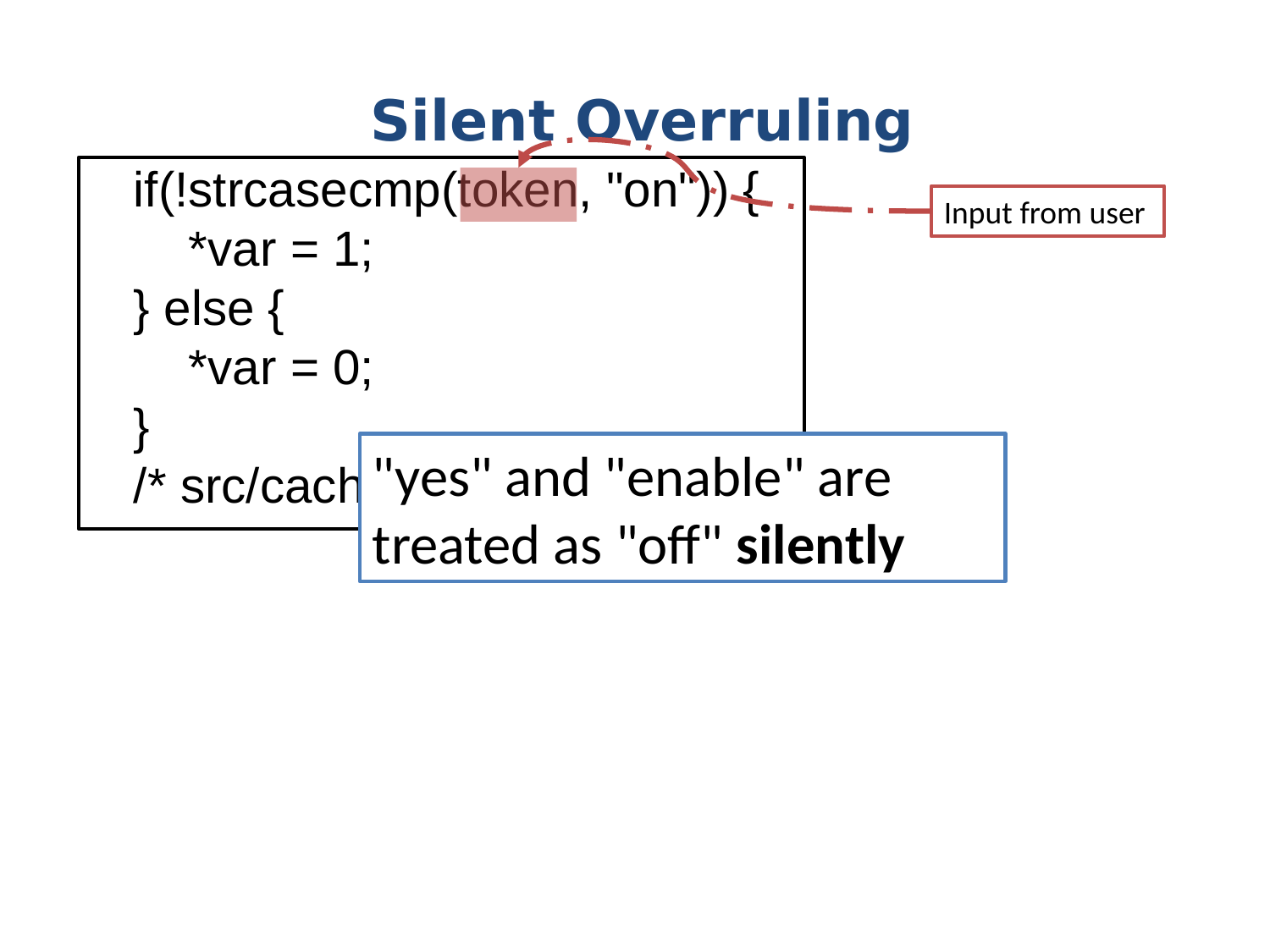

# Silent Overruling
    if(!strcasecmp(token, "on")) {
        *var = 1;
    } else {
        *var = 0;
    }
    /* src/cache_cf.cc */

Input from user
"yes" and "enable" are treated as "off" silently